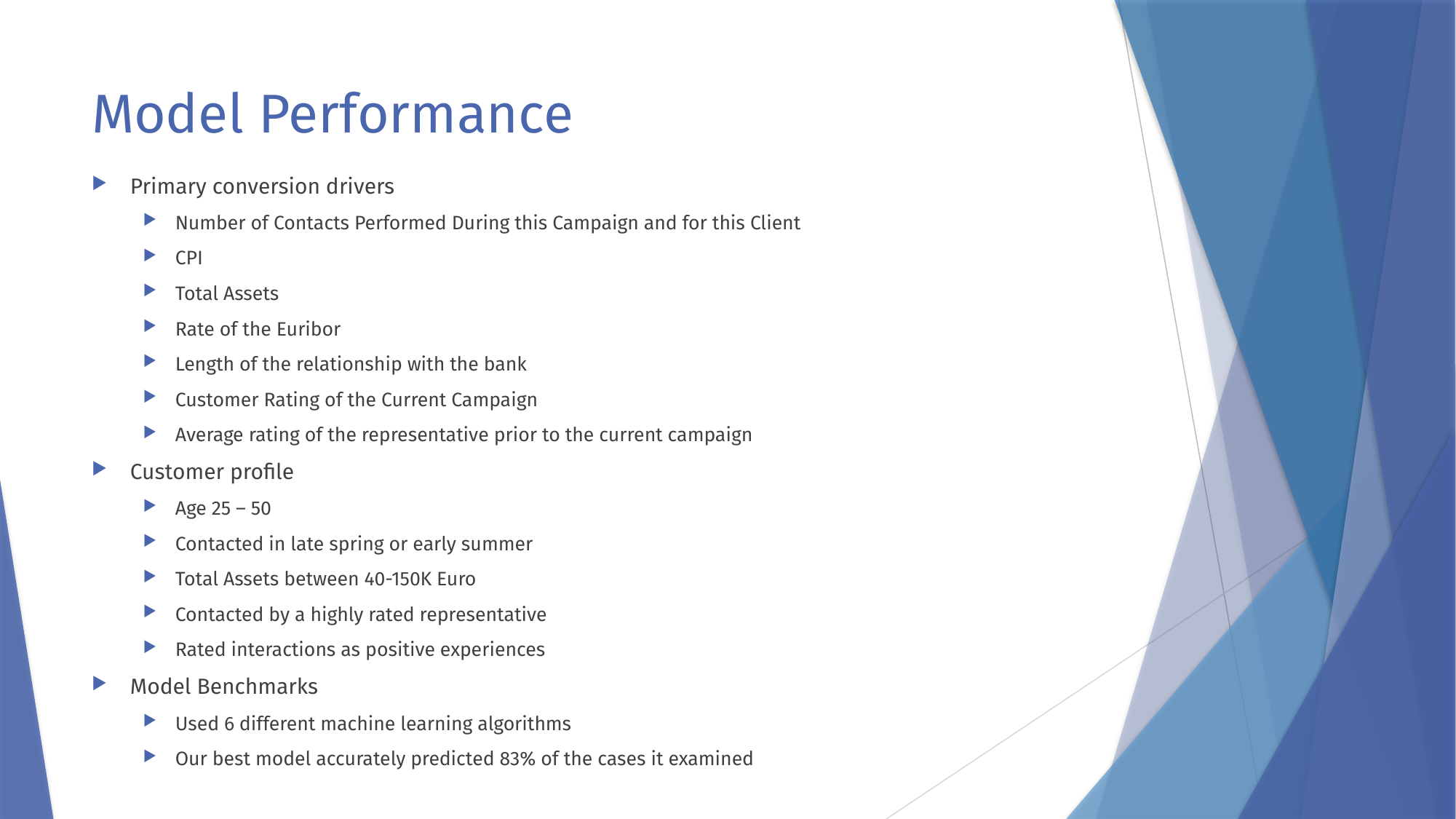

# Model Performance
Primary conversion drivers
Number of Contacts Performed During this Campaign and for this Client
CPI
Total Assets
Rate of the Euribor
Length of the relationship with the bank
Customer Rating of the Current Campaign
Average rating of the representative prior to the current campaign
Customer profile
Age 25 – 50
Contacted in late spring or early summer
Total Assets between 40-150K Euro
Contacted by a highly rated representative
Rated interactions as positive experiences
Model Benchmarks
Used 6 different machine learning algorithms
Our best model accurately predicted 83% of the cases it examined